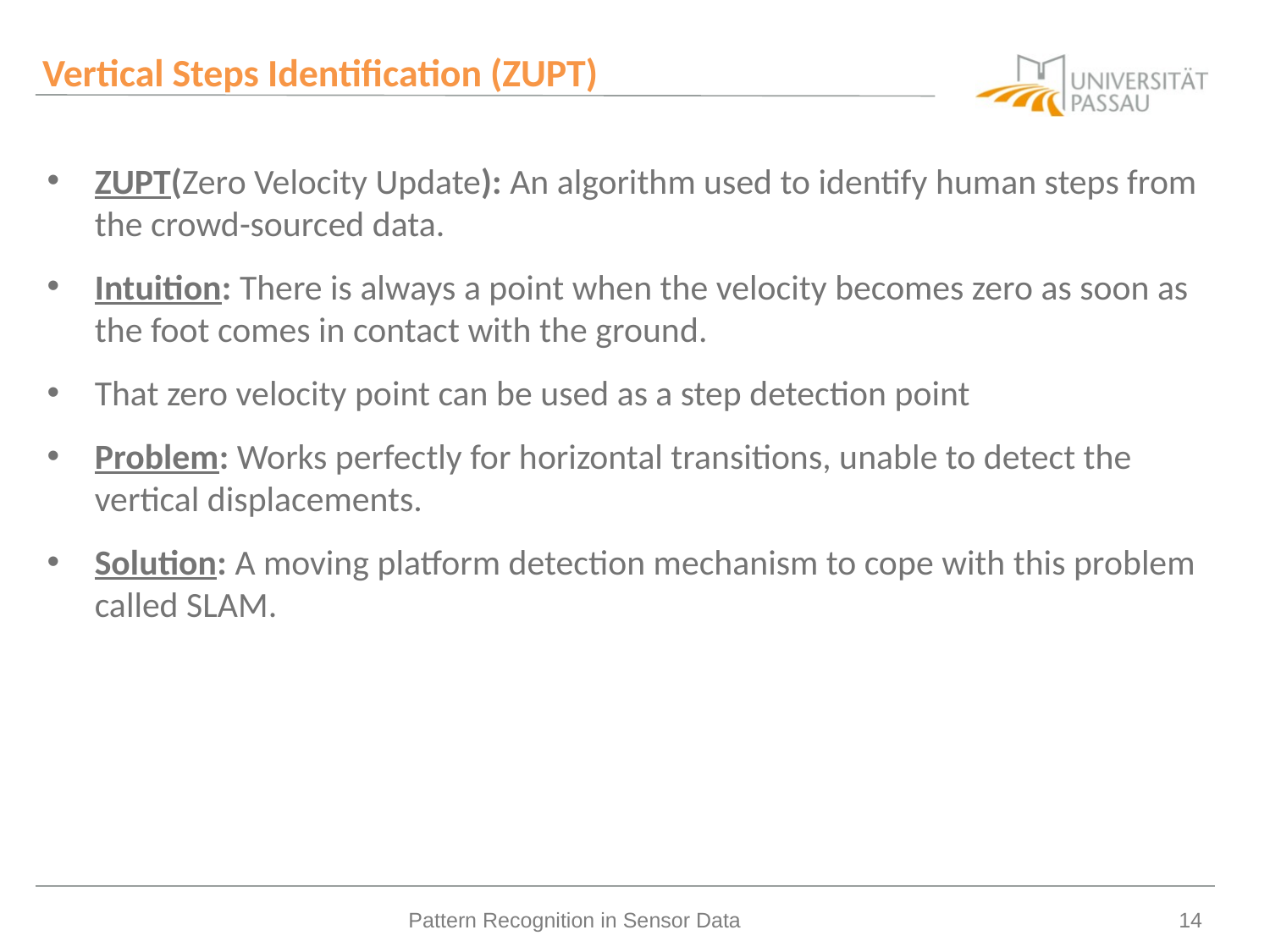

# Vertical Steps Identification (ZUPT)
ZUPT(Zero Velocity Update): An algorithm used to identify human steps from the crowd-sourced data.
Intuition: There is always a point when the velocity becomes zero as soon as the foot comes in contact with the ground.
That zero velocity point can be used as a step detection point
Problem: Works perfectly for horizontal transitions, unable to detect the vertical displacements.
Solution: A moving platform detection mechanism to cope with this problem called SLAM.
Pattern Recognition in Sensor Data
14